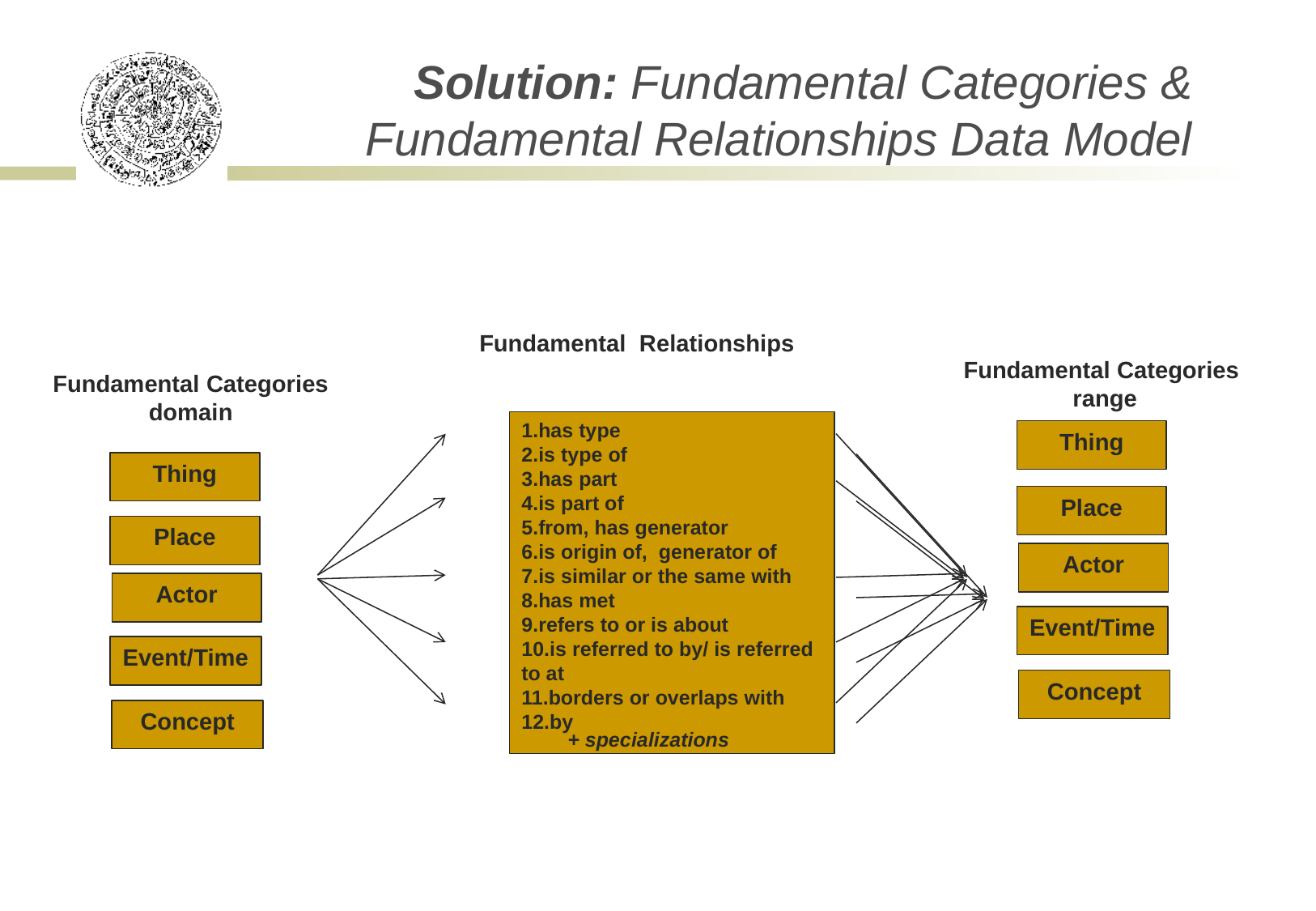

# Solution: Fundamental Categories & Fundamental Relationships Data Model
Fundamental  Relationships
Fundamental Categories
range
Fundamental Categories domain
1.has type
2.is type of
3.has part
4.is part of
5.from, has generator
6.is origin of,  generator of
7.is similar or the same with
8.has met
9.refers to or is about
10.is referred to by/ is referred to at
11.borders or overlaps with
12.by

Thing
Thing
Place
Place
Actor
Actor
Event/Time
Event/Time
Concept
Concept
+ specializations